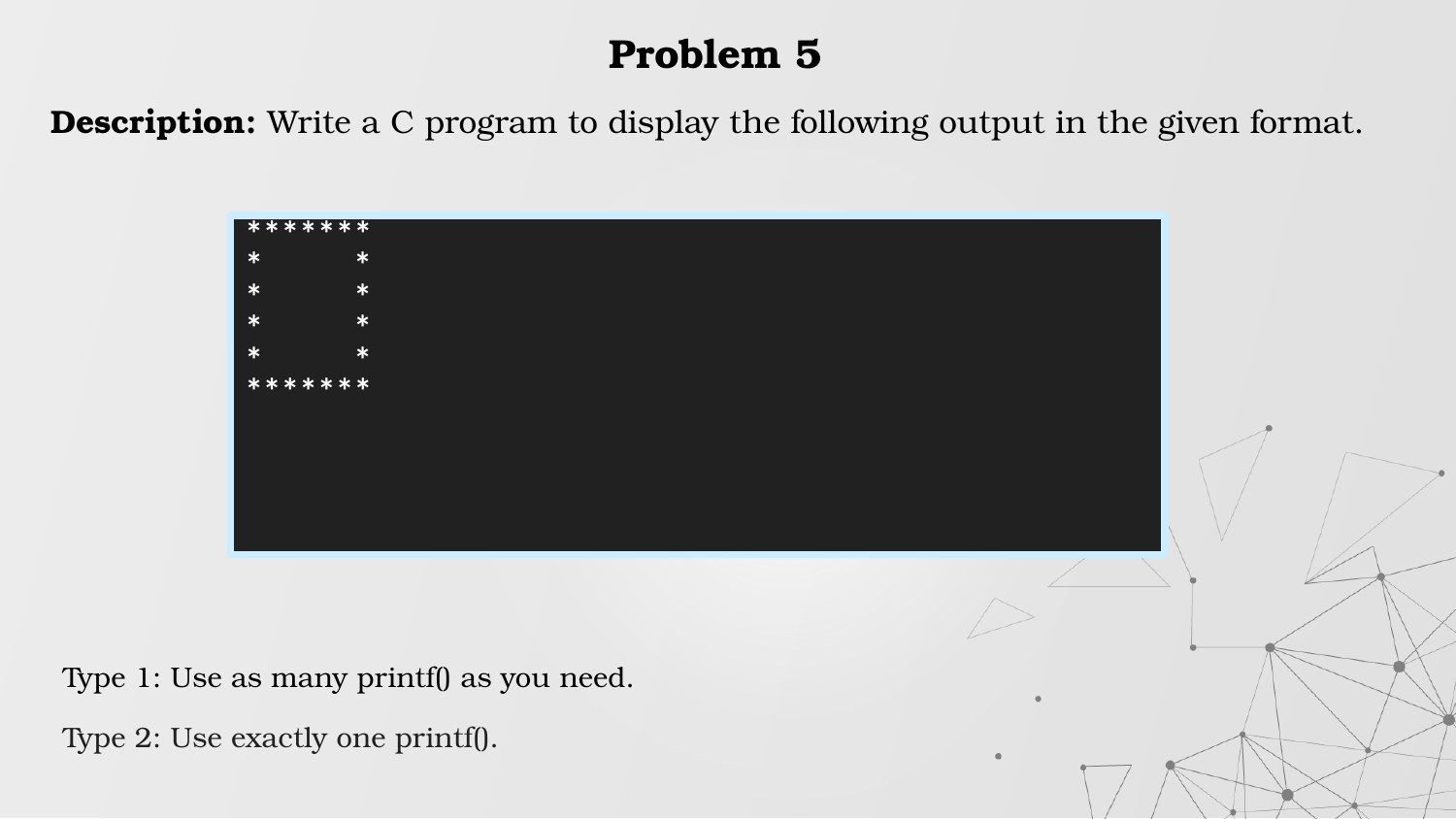

Problem 5
Description: Write a C program to display the following output in the given format.
*******
*           *
*           *
*           *
*           *
*******

Type 1: Use as many printf() as you need.
Type 2: Use exactly one printf().